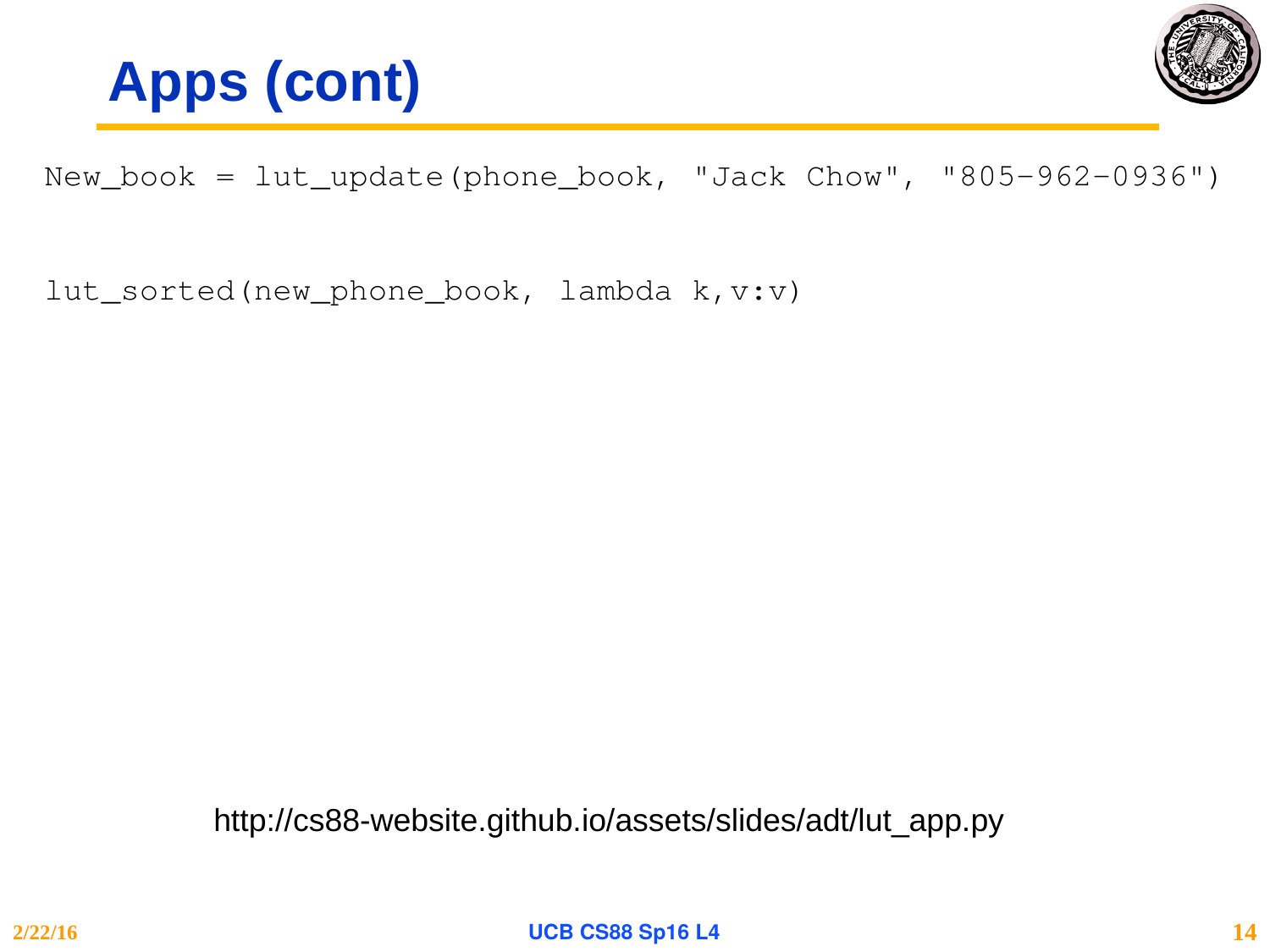

# Apps (cont)
New_book = lut_update(phone_book, "Jack Chow", "805-962-0936")

lut_sorted(new_phone_book, lambda k,v:v)

http://cs88-website.github.io/assets/slides/adt/lut_app.py
2/22/16
UCB CS88 Sp16 L4
14